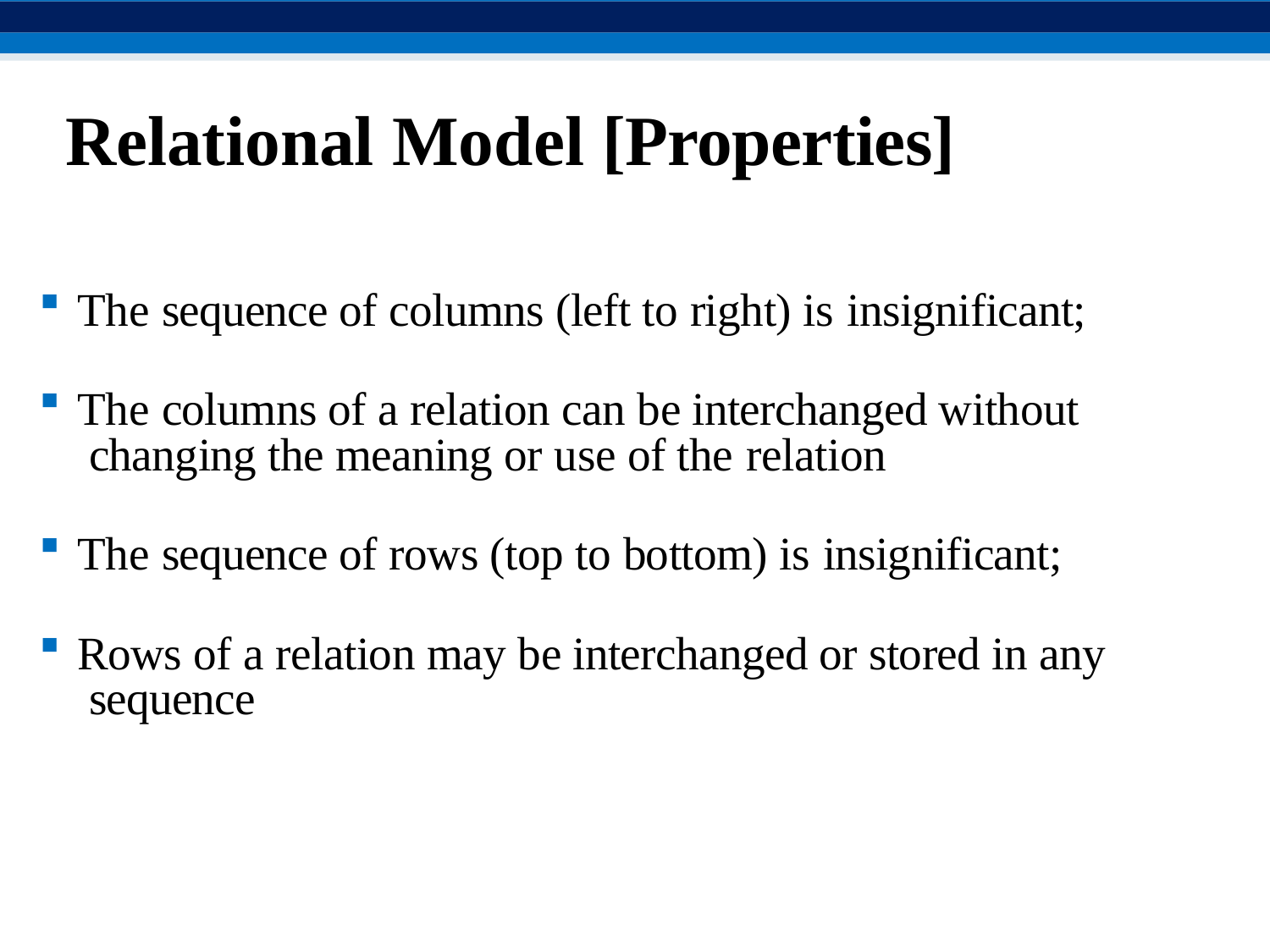

# Relational Model [Properties]
The sequence of columns (left to right) is insignificant;

The columns of a relation can be interchanged without  changing the meaning or use of the relation
The sequence of rows (top to bottom) is insignificant;

Rows of a relation may be interchanged or stored in any  sequence